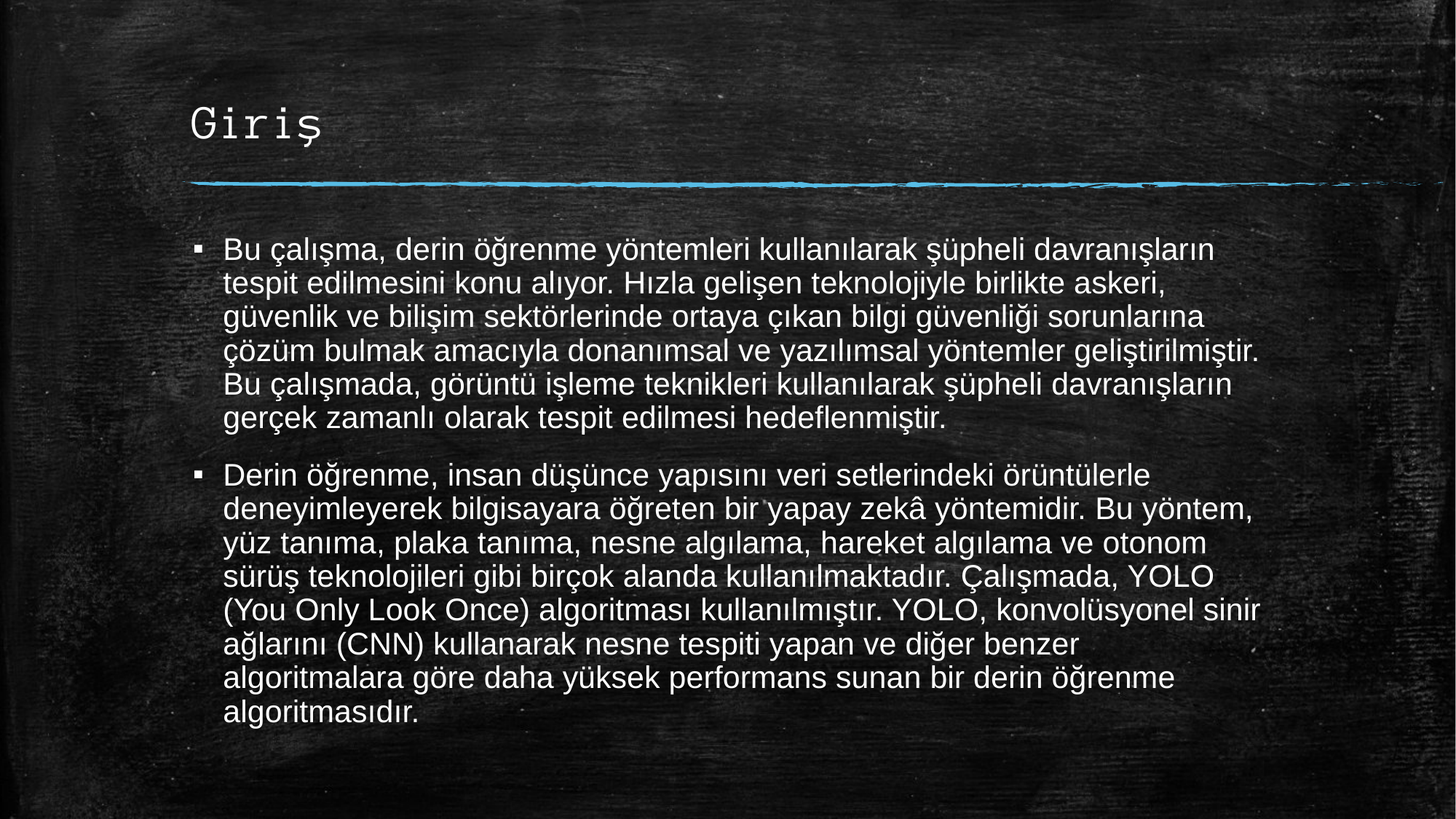

# Giriş
Bu çalışma, derin öğrenme yöntemleri kullanılarak şüpheli davranışların tespit edilmesini konu alıyor. Hızla gelişen teknolojiyle birlikte askeri, güvenlik ve bilişim sektörlerinde ortaya çıkan bilgi güvenliği sorunlarına çözüm bulmak amacıyla donanımsal ve yazılımsal yöntemler geliştirilmiştir. Bu çalışmada, görüntü işleme teknikleri kullanılarak şüpheli davranışların gerçek zamanlı olarak tespit edilmesi hedeflenmiştir.
Derin öğrenme, insan düşünce yapısını veri setlerindeki örüntülerle deneyimleyerek bilgisayara öğreten bir yapay zekâ yöntemidir. Bu yöntem, yüz tanıma, plaka tanıma, nesne algılama, hareket algılama ve otonom sürüş teknolojileri gibi birçok alanda kullanılmaktadır. Çalışmada, YOLO (You Only Look Once) algoritması kullanılmıştır. YOLO, konvolüsyonel sinir ağlarını (CNN) kullanarak nesne tespiti yapan ve diğer benzer algoritmalara göre daha yüksek performans sunan bir derin öğrenme algoritmasıdır.